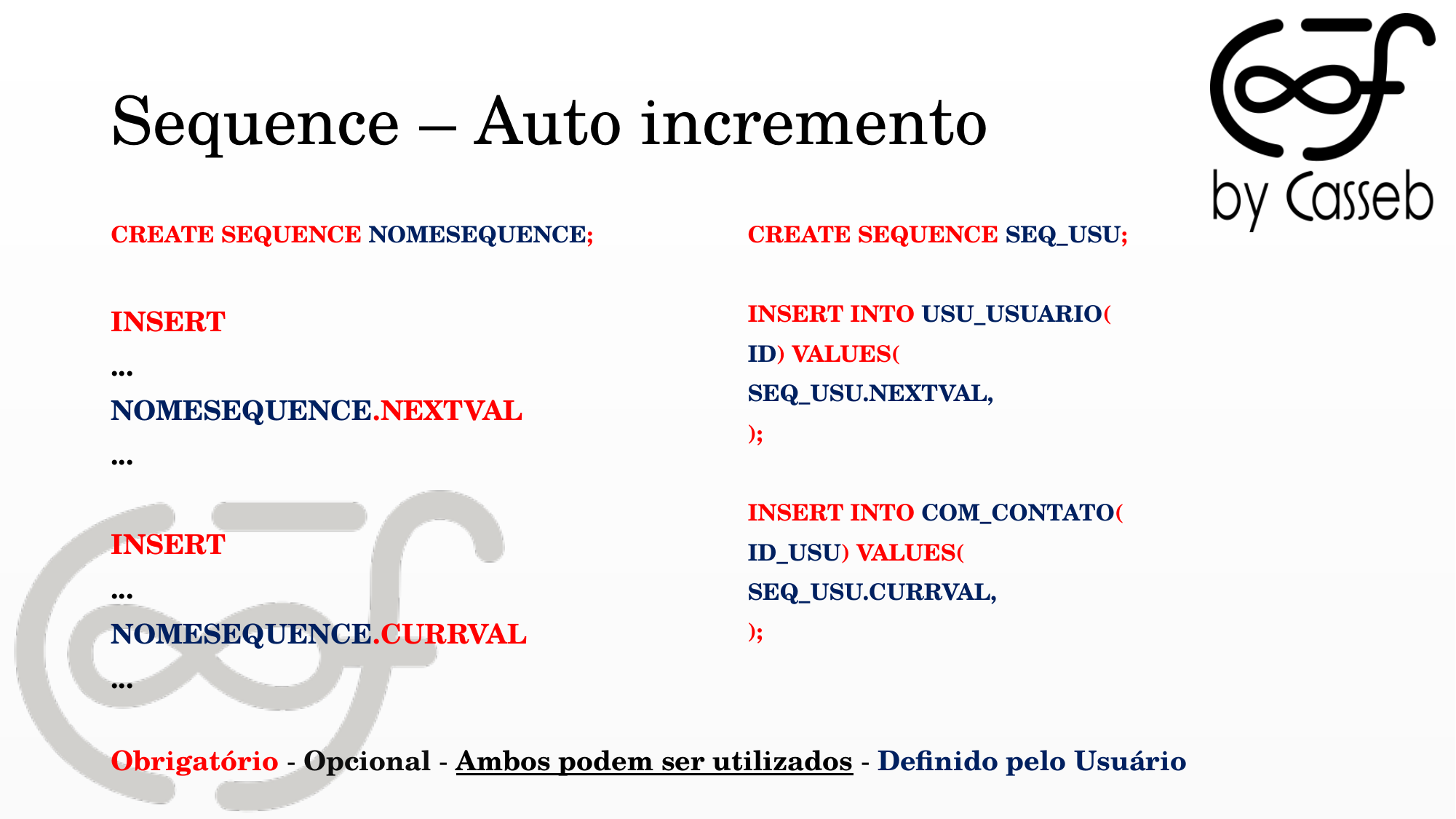

# Sequence – Auto incremento
CREATE SEQUENCE NOMESEQUENCE;

INSERT
...
NOMESEQUENCE.NEXTVAL
...

INSERT
...
NOMESEQUENCE.CURRVAL
...
CREATE SEQUENCE SEQ_USU;

INSERT INTO USU_USUARIO(
ID) VALUES(
SEQ_USU.NEXTVAL,
);

INSERT INTO COM_CONTATO(
ID_USU) VALUES(
SEQ_USU.CURRVAL,
);

Obrigatório - Opcional - Ambos podem ser utilizados - Definido pelo Usuário